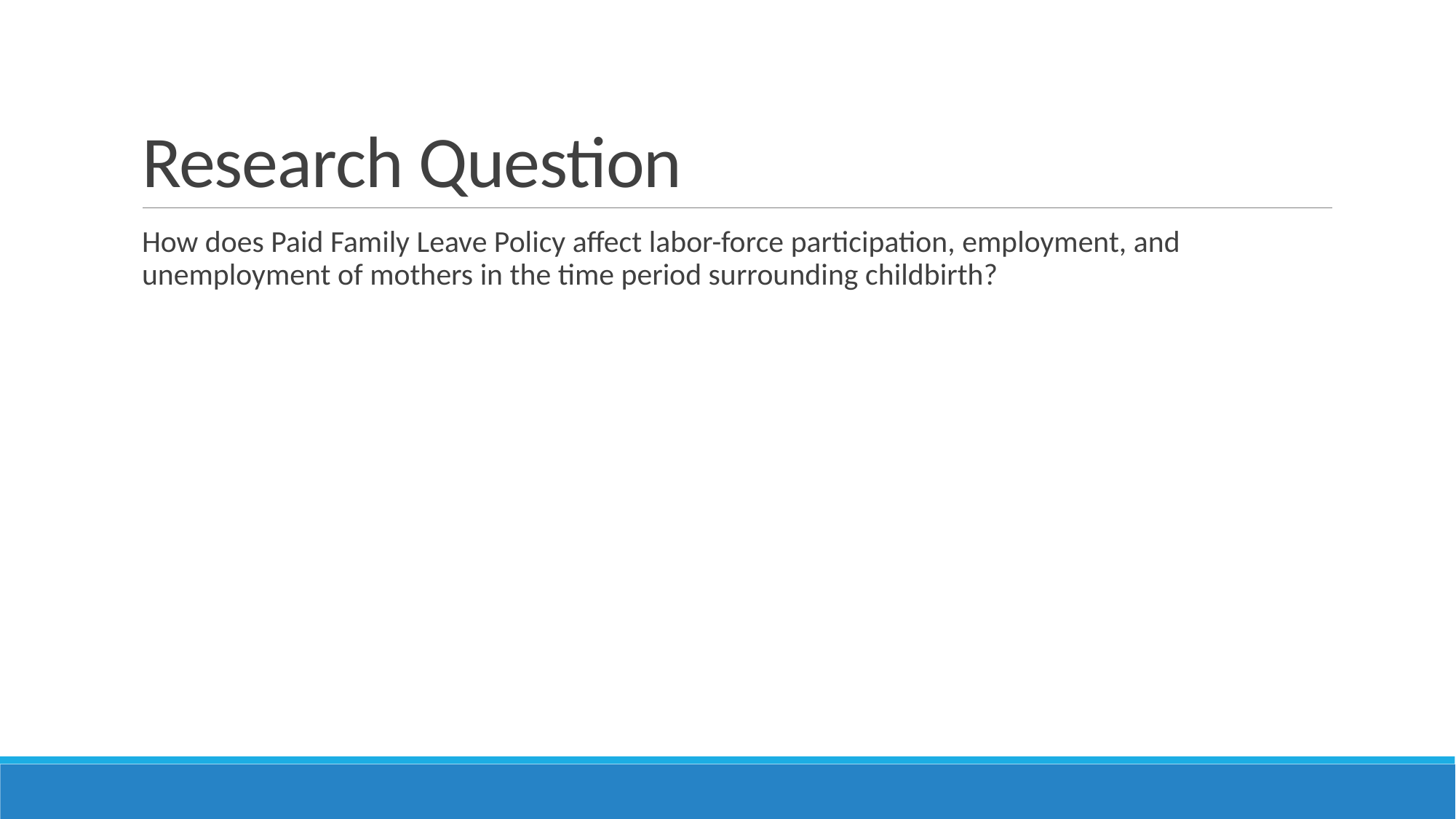

# Research Question
How does Paid Family Leave Policy affect labor-force participation, employment, and unemployment of mothers in the time period surrounding childbirth?